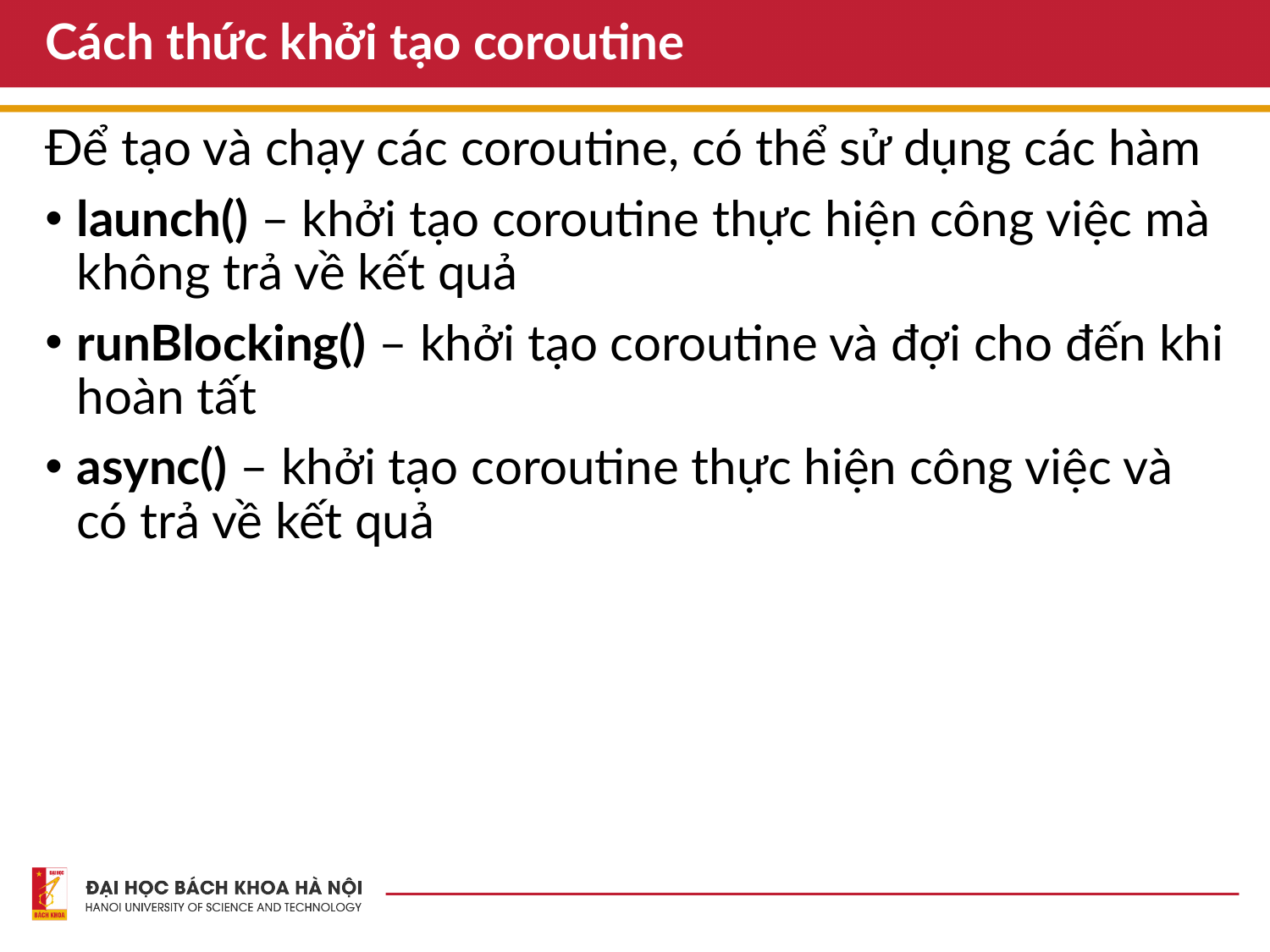

# Cách thức khởi tạo coroutine
Để tạo và chạy các coroutine, có thể sử dụng các hàm
launch() – khởi tạo coroutine thực hiện công việc mà không trả về kết quả
runBlocking() – khởi tạo coroutine và đợi cho đến khi hoàn tất
async() – khởi tạo coroutine thực hiện công việc và có trả về kết quả